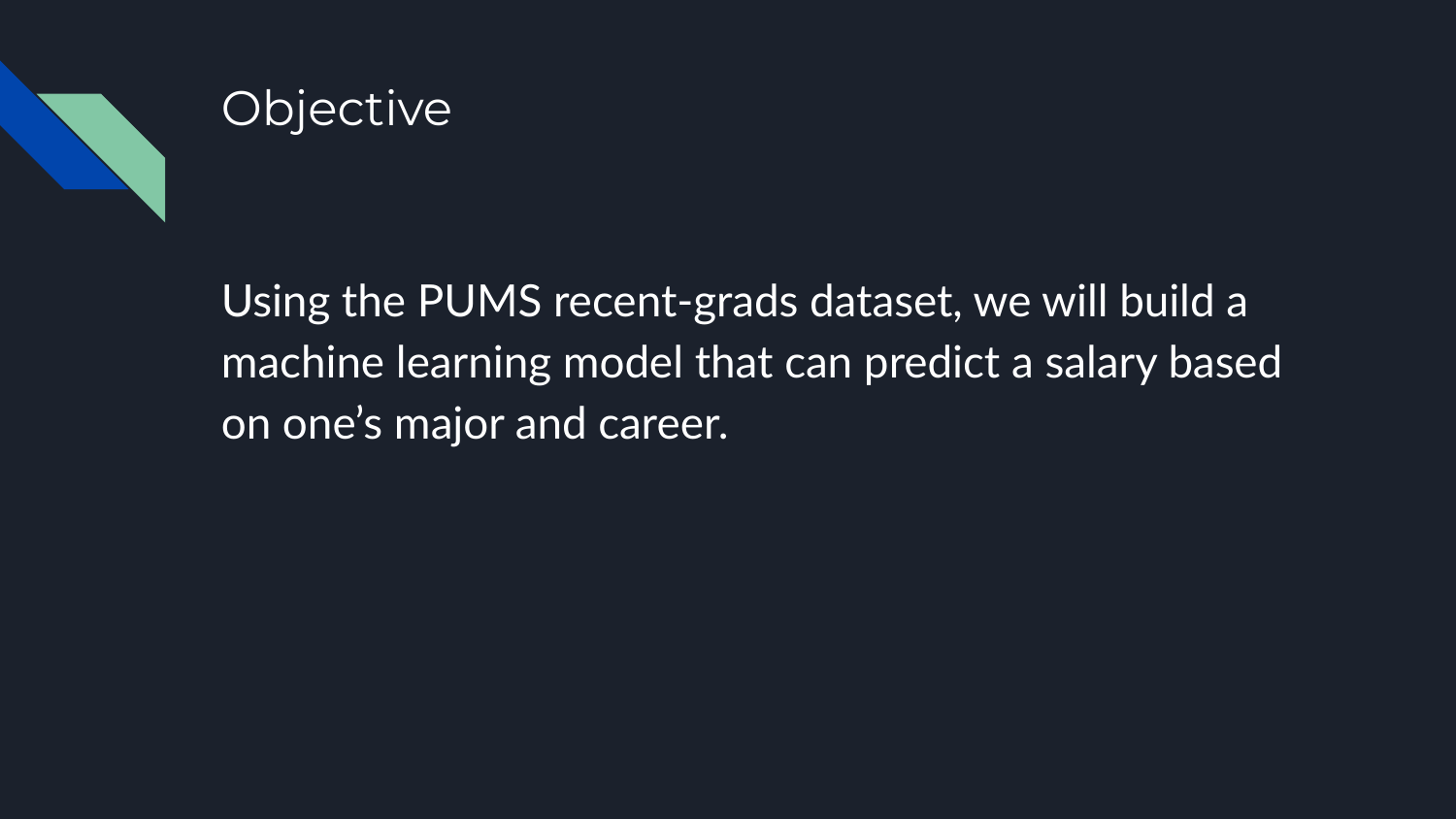

# Objective
Using the PUMS recent-grads dataset, we will build a machine learning model that can predict a salary based on one’s major and career.